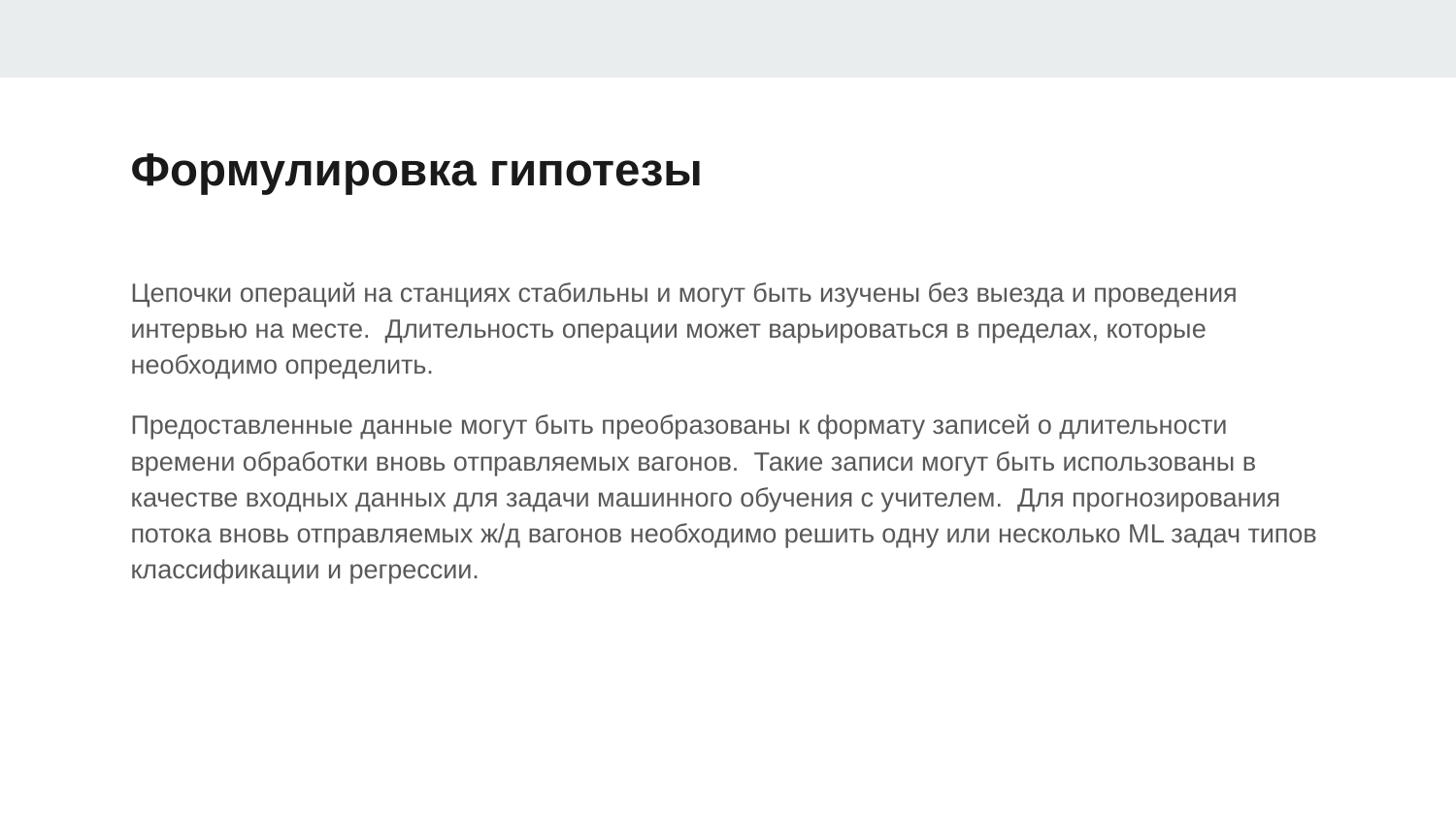

# Формулировка гипотезы
Цепочки операций на станциях стабильны и могут быть изучены без выезда и проведения интервью на месте.  Длительность операции может варьироваться в пределах, которые необходимо определить.
Предоставленные данные могут быть преобразованы к формату записей о длительности времени обработки вновь отправляемых вагонов.  Такие записи могут быть использованы в качестве входных данных для задачи машинного обучения с учителем.  Для прогнозирования потока вновь отправляемых ж/д вагонов необходимо решить одну или несколько ML задач типов классификации и регрессии.